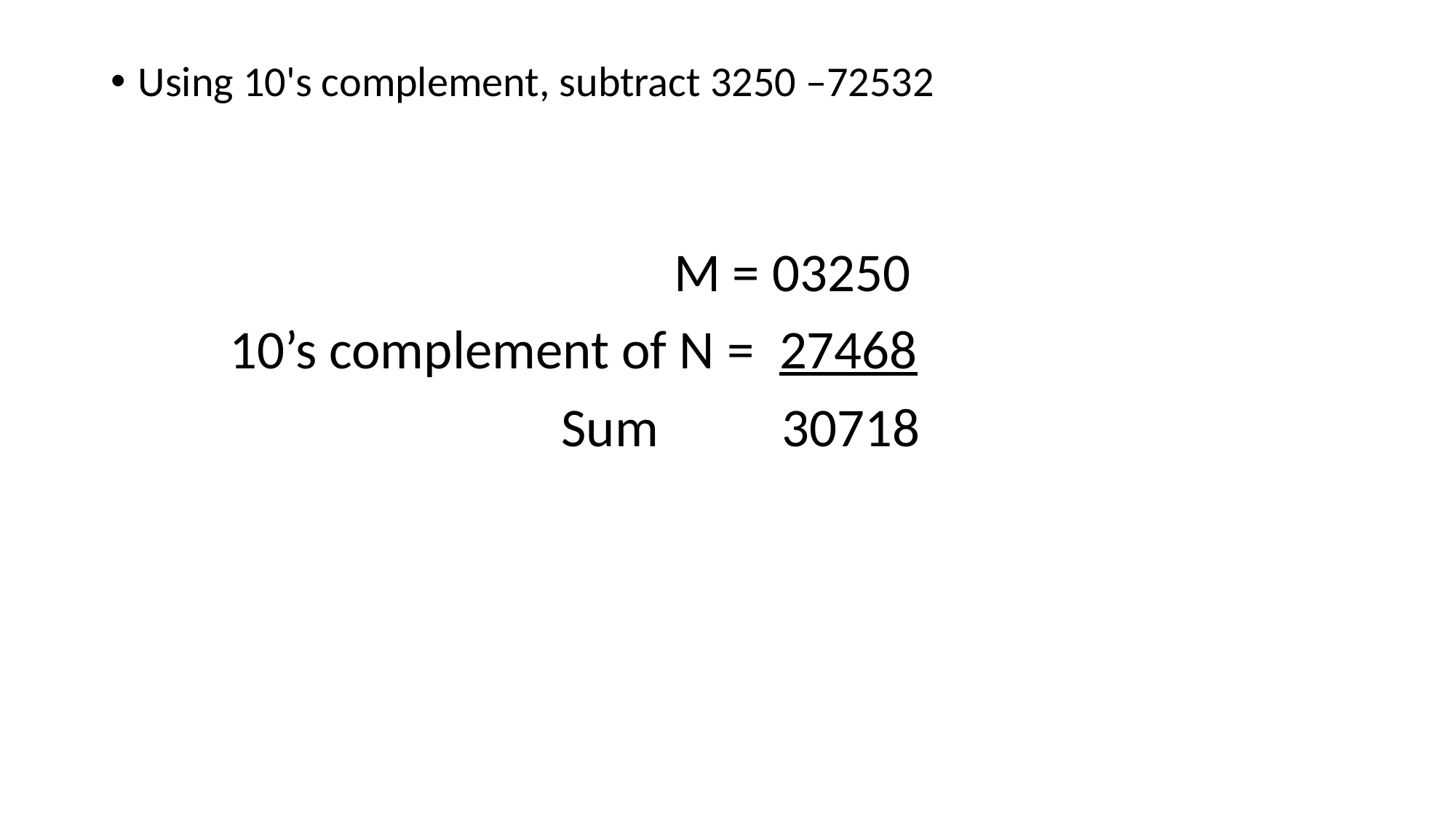

Using 10's complement, subtract 3250 –72532

M = 03250
10’s complement of N =  27468
Sum          30718